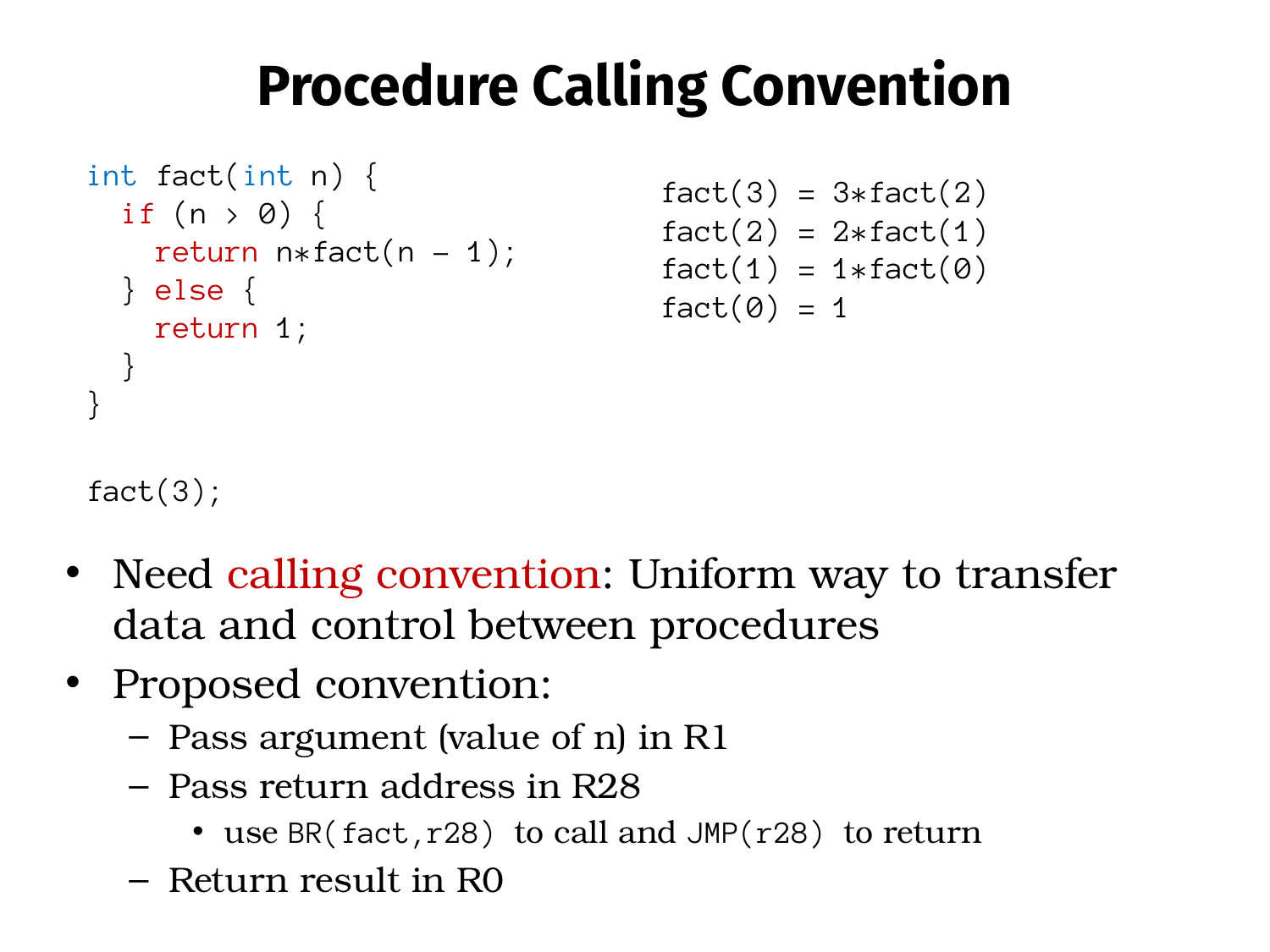

# Procedure Calling Convention
int fact(int n) {
  if (n > 0) {
    return n*fact(n - 1);
  } else {
    return 1;
  }
}
fact(3);
fact(3) = 3*fact(2)
fact(2) = 2*fact(1)
fact(1) = 1*fact(0)
fact(0) = 1
Need calling convention: Uniform way to transfer data and control between procedures
Proposed convention:
Pass argument (value of n) in R1
Pass return address in R28
use BR(fact,r28) to call and JMP(r28) to return
Return result in R0